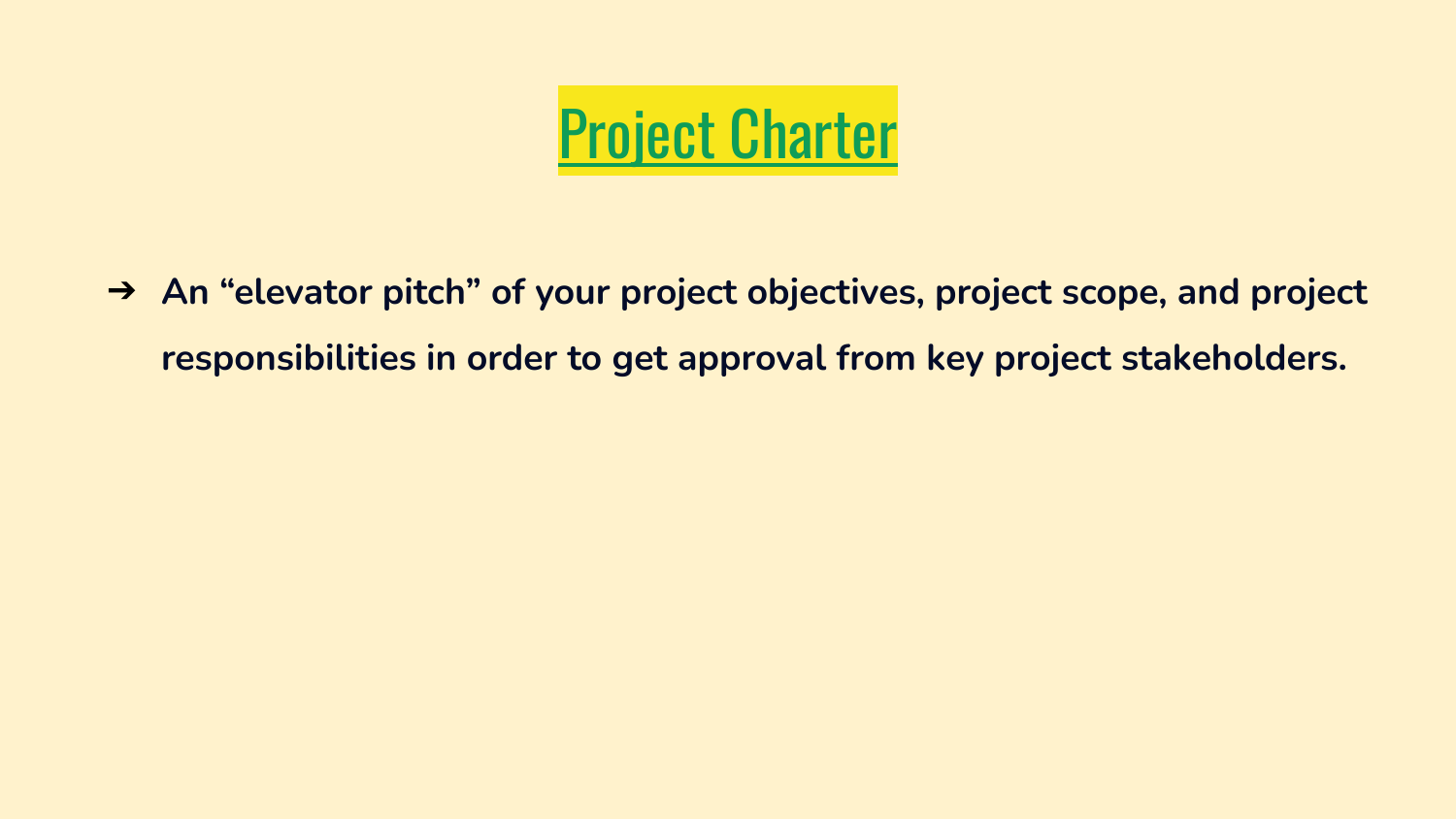

# Project Charter
An “elevator pitch” of your project objectives, project scope, and project responsibilities in order to get approval from key project stakeholders.